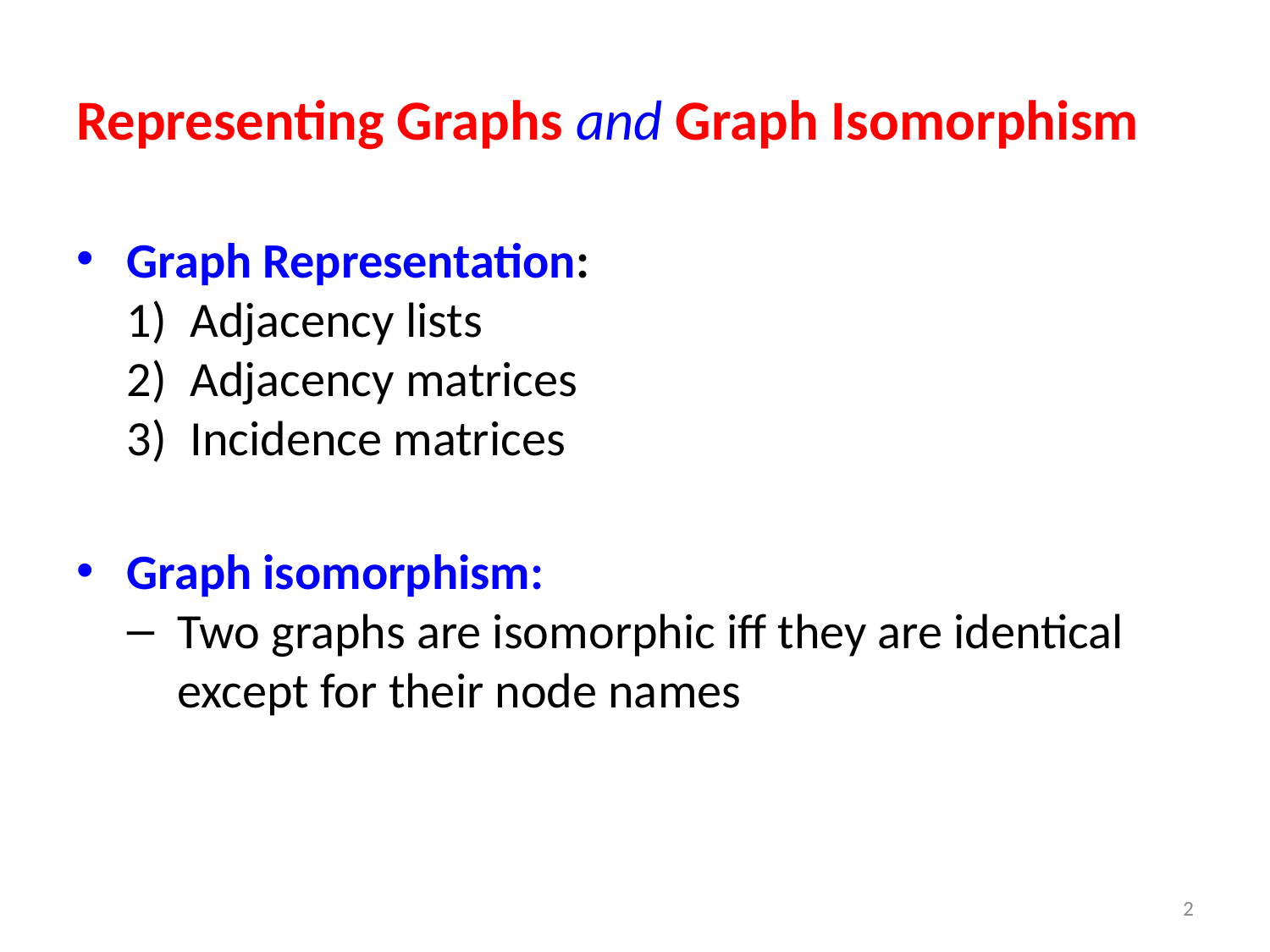

# Representing Graphs and Graph Isomorphism
Graph Representation:
Adjacency lists
Adjacency matrices
Incidence matrices

Graph isomorphism:
Two graphs are isomorphic iff they are identical except for their node names
2